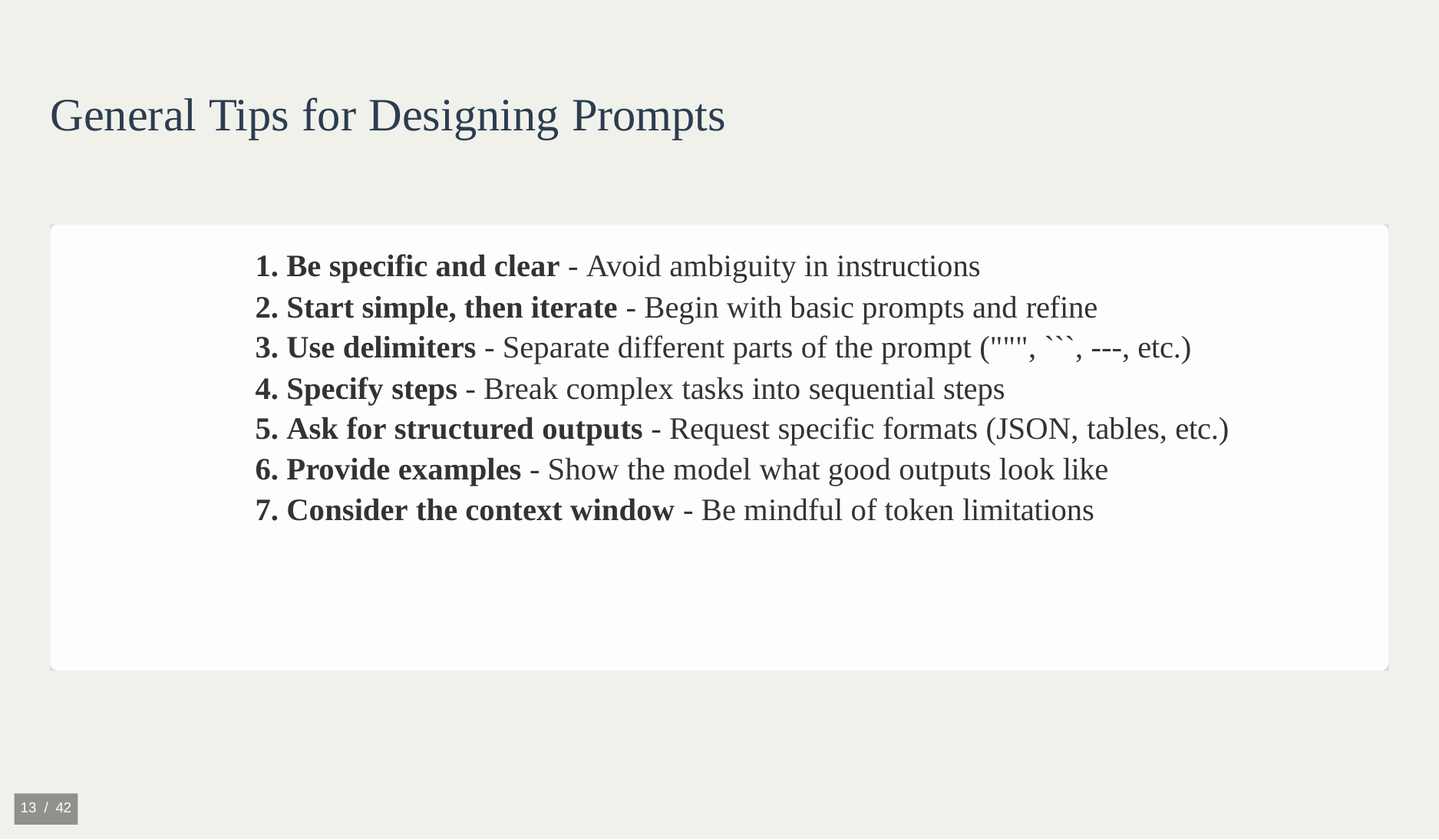

# General Tips for Designing Prompts

Be specific and clear - Avoid ambiguity in instructions
Start simple, then iterate - Begin with basic prompts and refine
Use delimiters - Separate different parts of the prompt (""", ```, ---, etc.)
Specify steps - Break complex tasks into sequential steps
Ask for structured outputs - Request specific formats (JSON, tables, etc.)
Provide examples - Show the model what good outputs look like
Consider the context window - Be mindful of token limitations

13 / 42